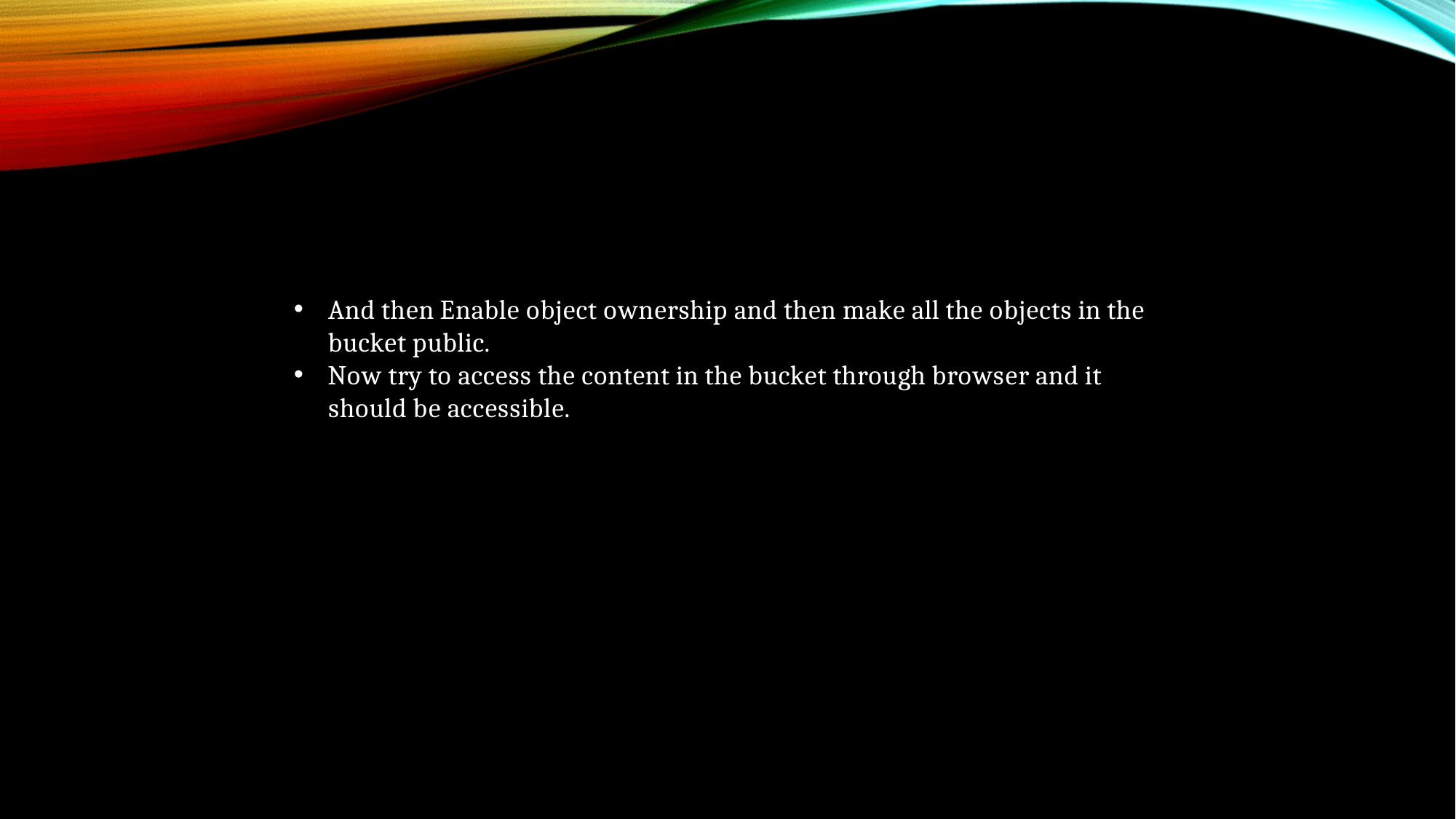

And then Enable object ownership and then make all the objects in the bucket public.
Now try to access the content in the bucket through browser and it should be accessible.